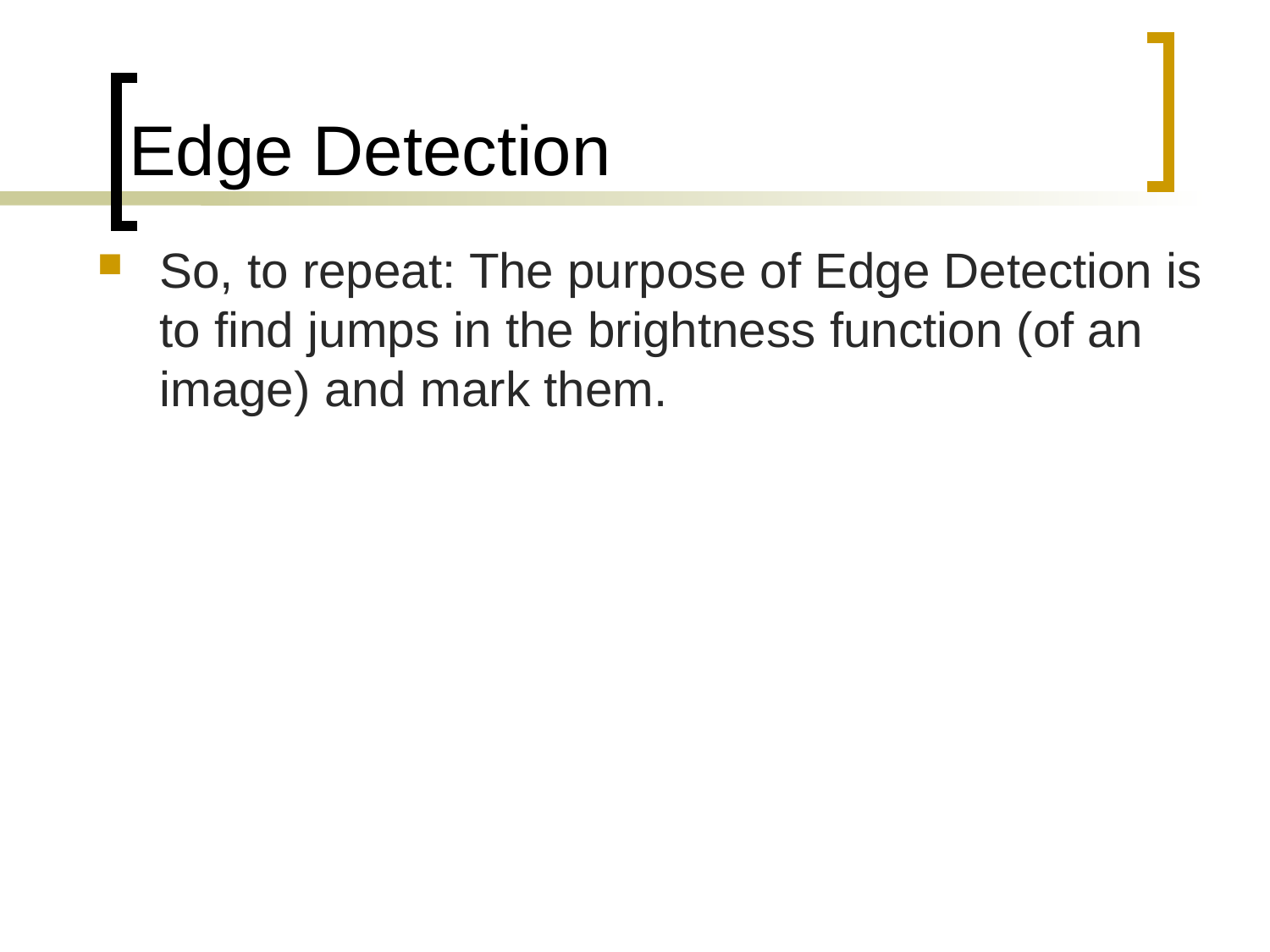

# Edge Detection
So, to repeat: The purpose of Edge Detection is to find jumps in the brightness function (of an image) and mark them.